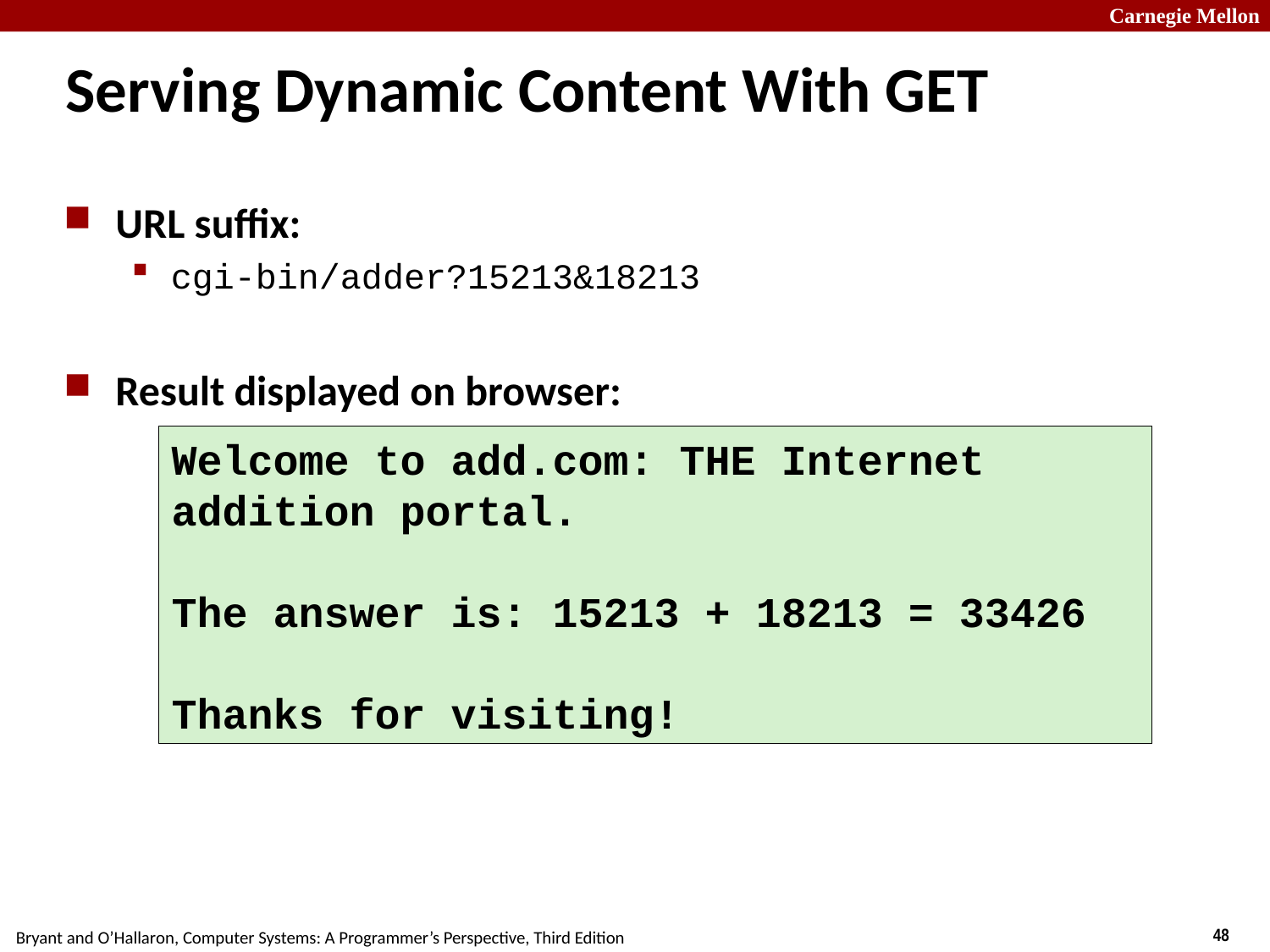

# Serving Dynamic Content With GET
URL suffix:
cgi-bin/adder?15213&18213

Result displayed on browser:
Welcome to add.com: THE Internet addition portal.

The answer is: 15213 + 18213 = 33426

Thanks for visiting!